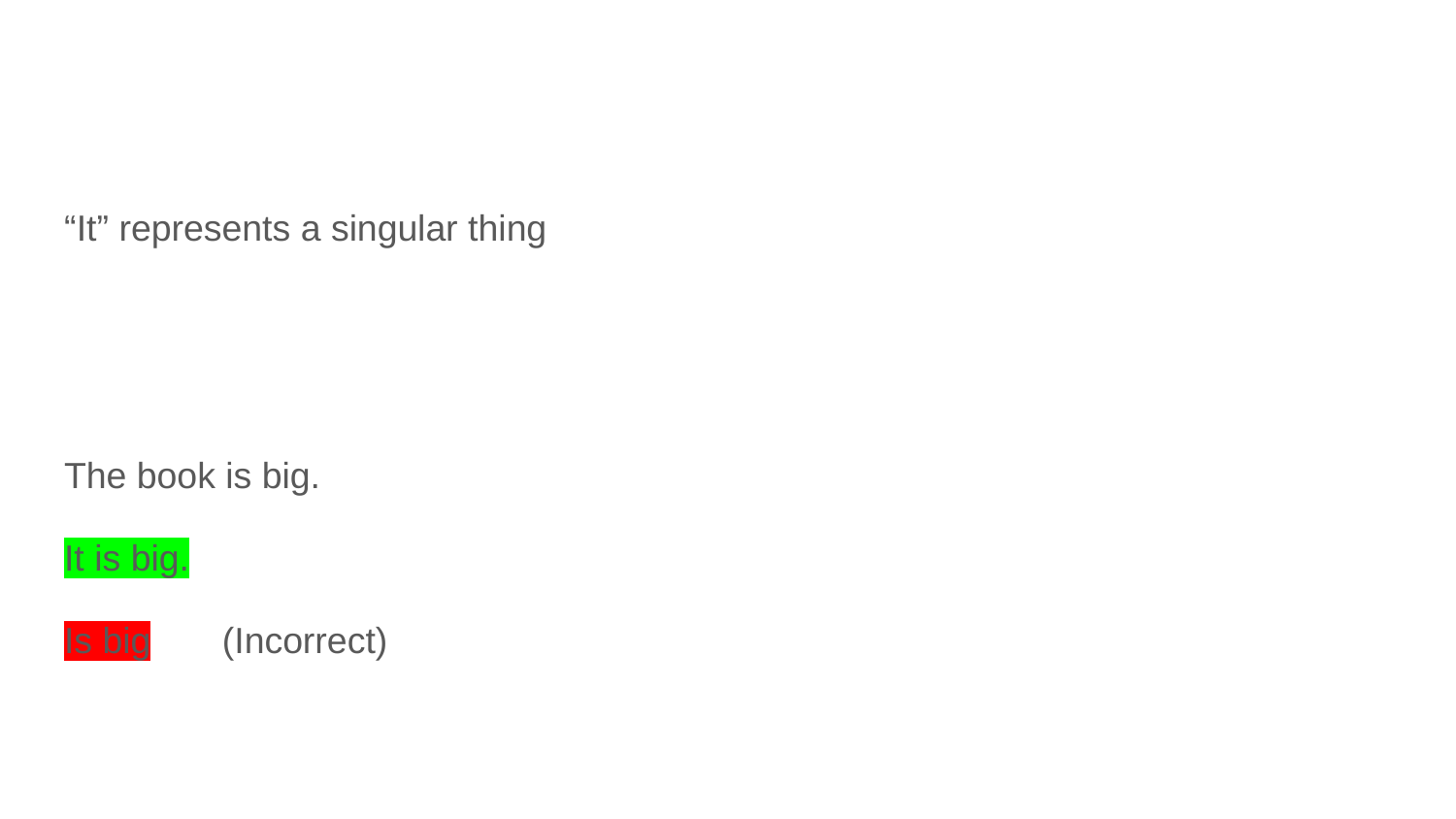

#
“It” represents a singular thing

The book is big.
It is big.
Is big       (Incorrect)